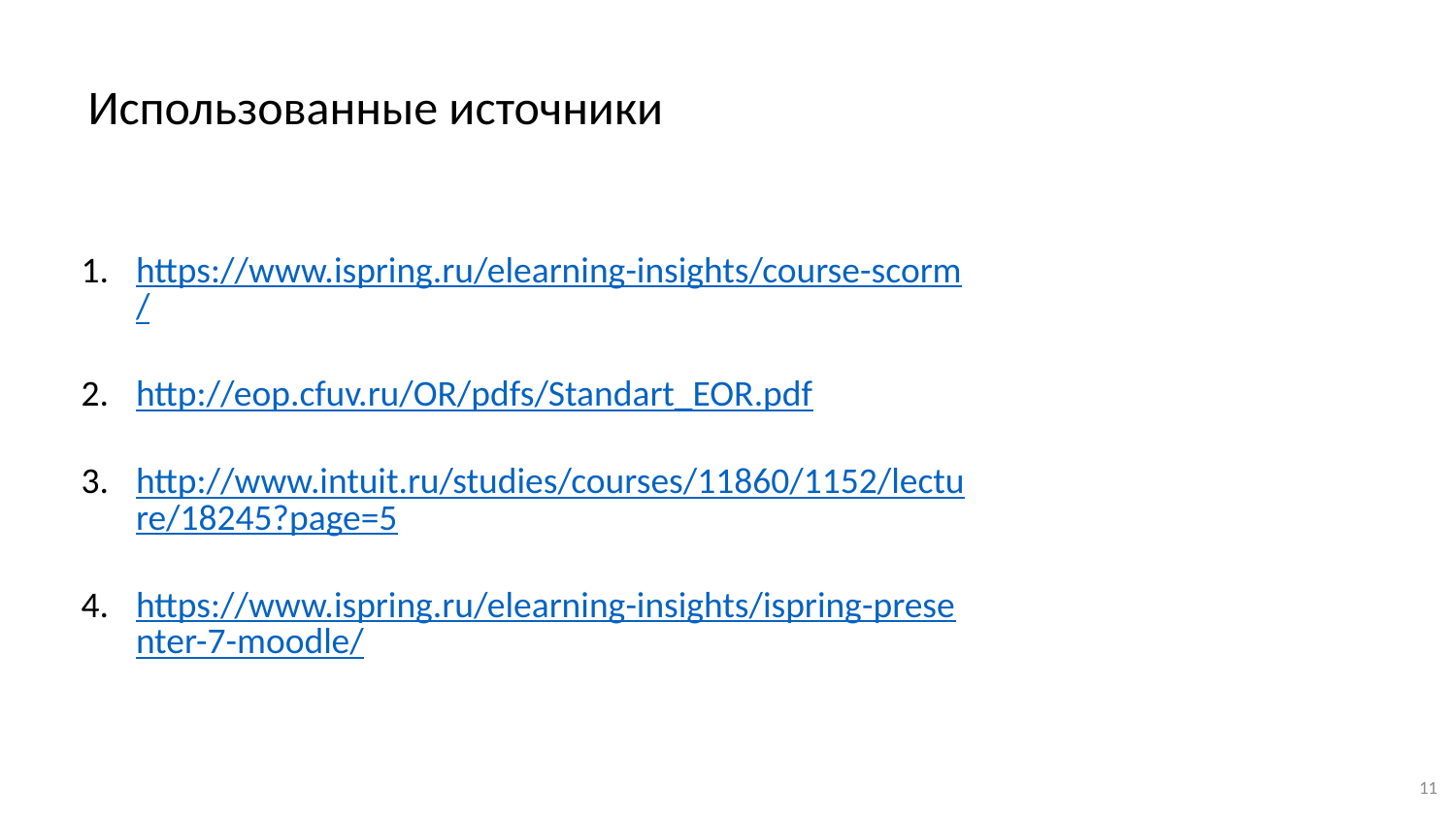

# Использованные источники
https://www.ispring.ru/elearning-insights/course-scorm/

http://eop.cfuv.ru/OR/pdfs/Standart_EOR.pdf

http://www.intuit.ru/studies/courses/11860/1152/lecture/18245?page=5

https://www.ispring.ru/elearning-insights/ispring-presenter-7-moodle/

11